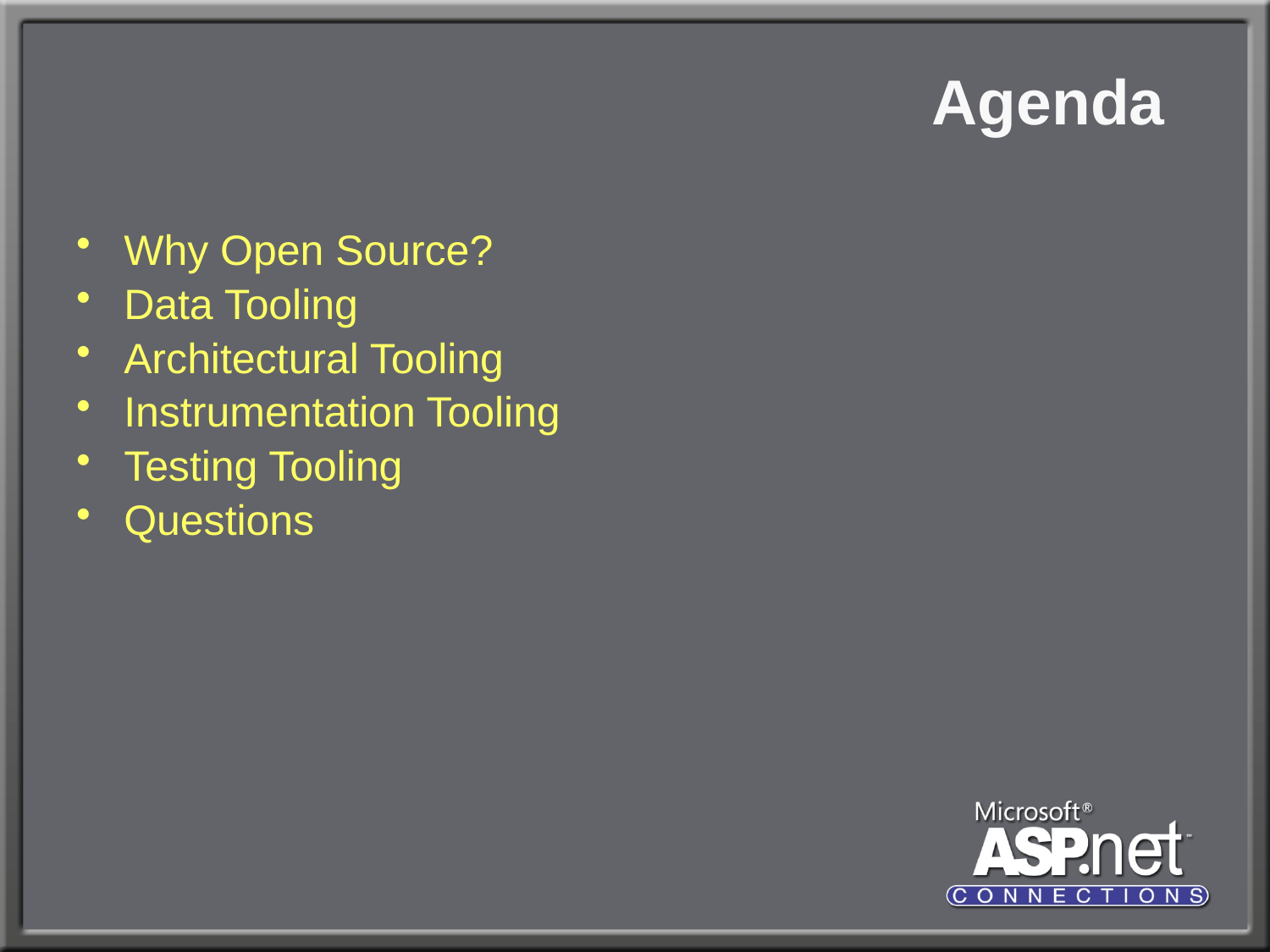

# Agenda
Why Open Source?
Data Tooling
Architectural Tooling
Instrumentation Tooling
Testing Tooling
Questions